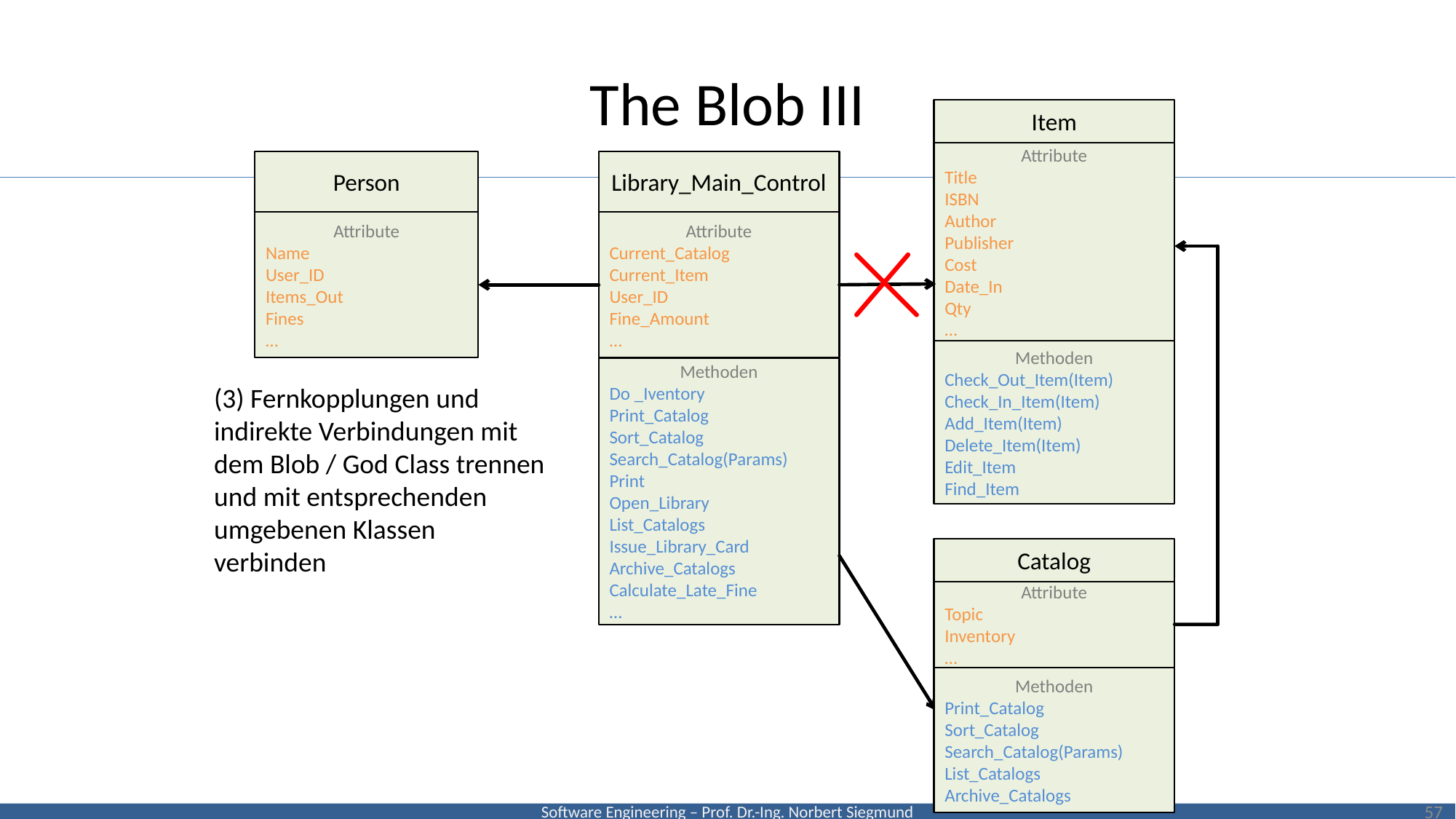

# The Blob III
Item
Attribute
Title
ISBN
Author
Publisher
Cost
Date_In
Qty
…
Person
Library_Main_Control

Attribute
Name
User_ID
Items_Out
Fines
…
Attribute
Current_Catalog
Current_Item
User_ID
Fine_Amount
…
Methoden
Check_Out_Item(Item)
Check_In_Item(Item)
Add_Item(Item)
Delete_Item(Item)
Edit_Item
Find_Item
Methoden
Do _Iventory
Print_Catalog
Sort_Catalog
Search_Catalog(Params)
Print
Open_Library
List_Catalogs
Issue_Library_Card
Archive_Catalogs
Calculate_Late_Fine
…
(3) Fernkopplungen und indirekte Verbindungen mit dem Blob / God Class trennen und mit entsprechenden umgebenen Klassen verbinden
Catalog
Attribute
Topic
Inventory
…
Methoden
Print_Catalog
Sort_Catalog
Search_Catalog(Params)
List_Catalogs
Archive_Catalogs
57